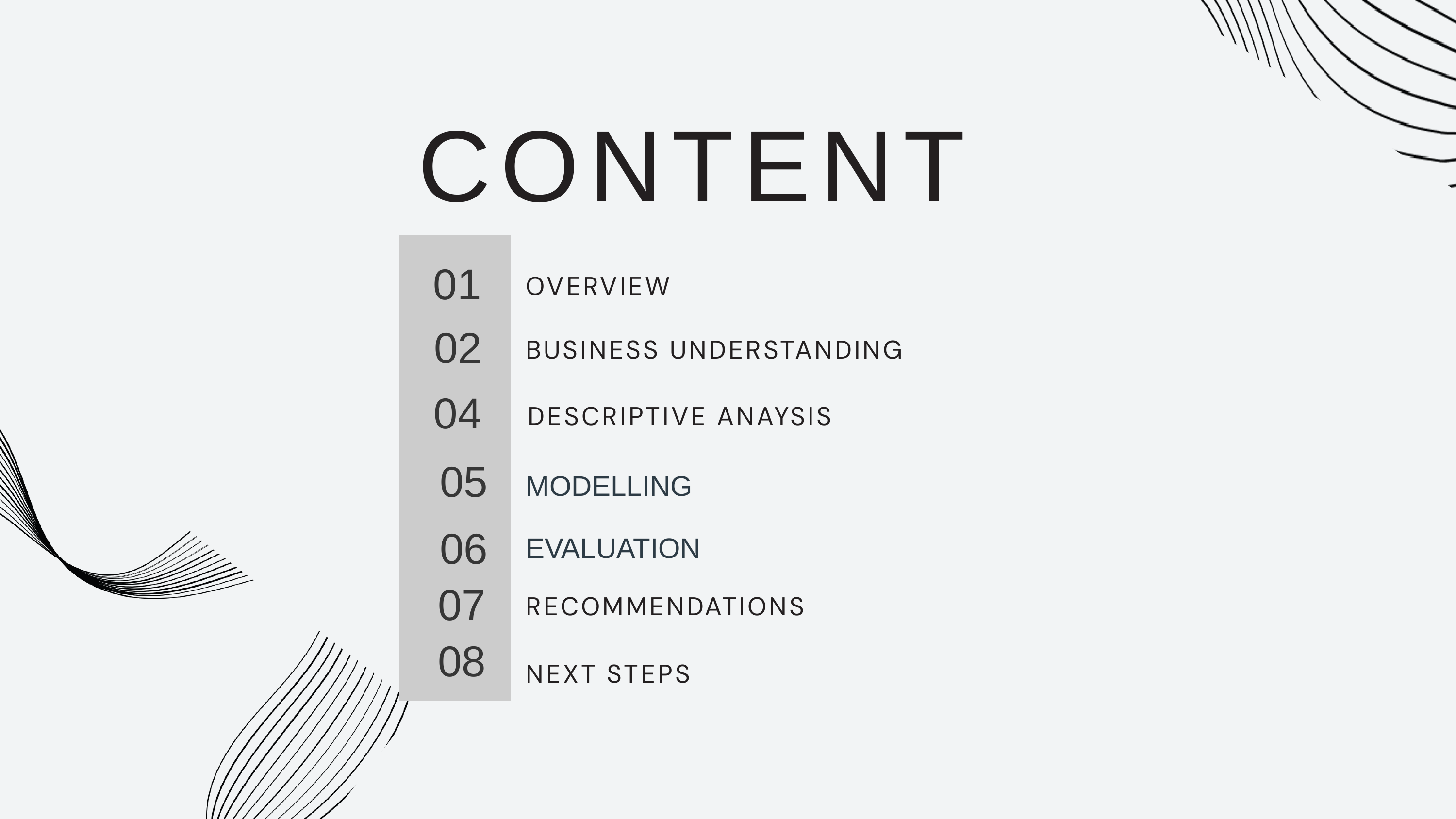

CONTENT

01
OVERVIEW
02
BUSINESS UNDERSTANDING
04
DESCRIPTIVE ANAYSIS

05
MODELLING
06
EVALUATION
07
RECOMMENDATIONS
08
NEXT STEPS